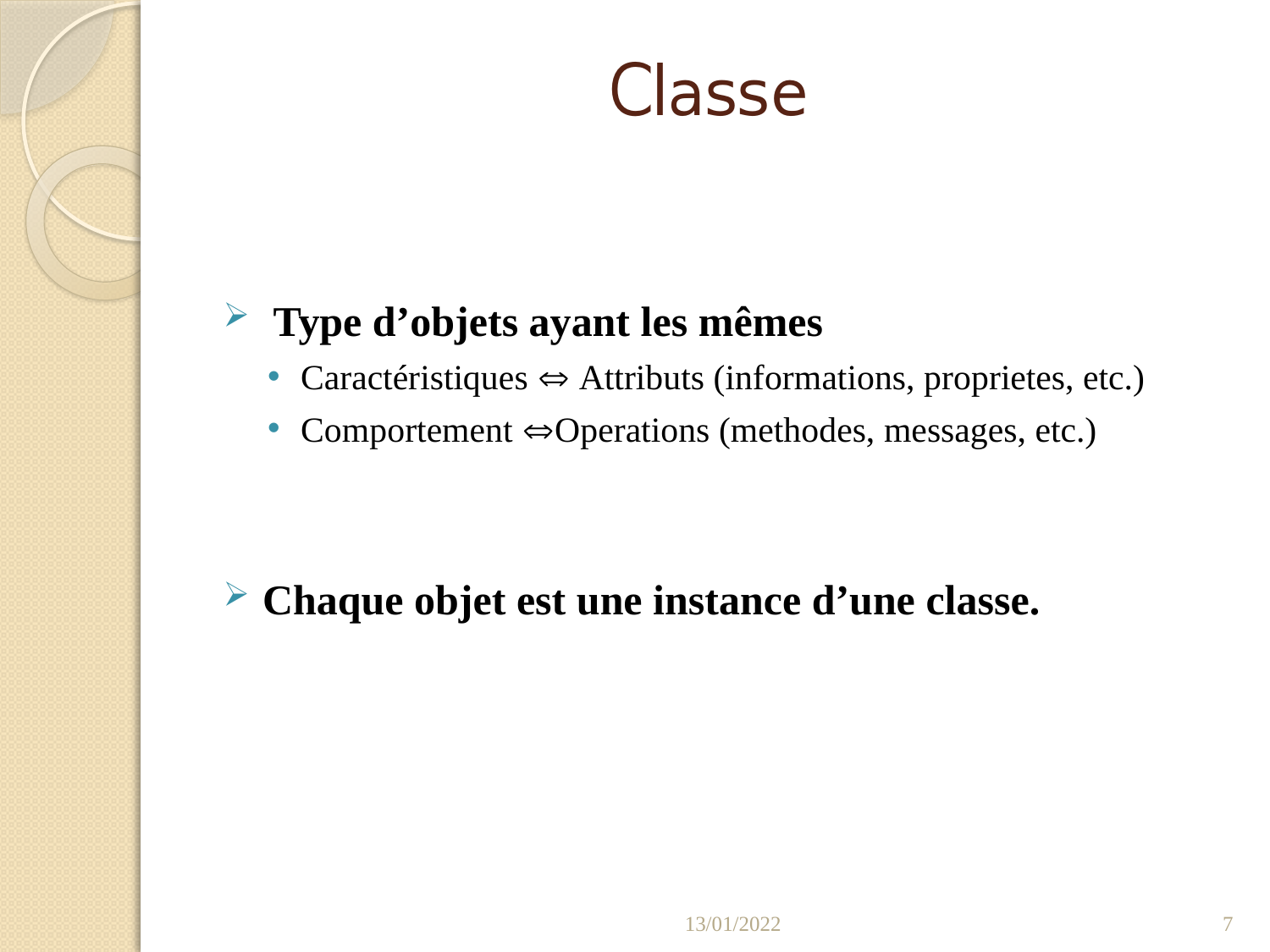

# Classe

 Type d’objets ayant les mêmes
Caractéristiques ⇔ Attributs (informations, proprietes, etc.)
Comportement ⇔Operations (methodes, messages, etc.)

Chaque objet est une instance d’une classe.
13/01/2022
7